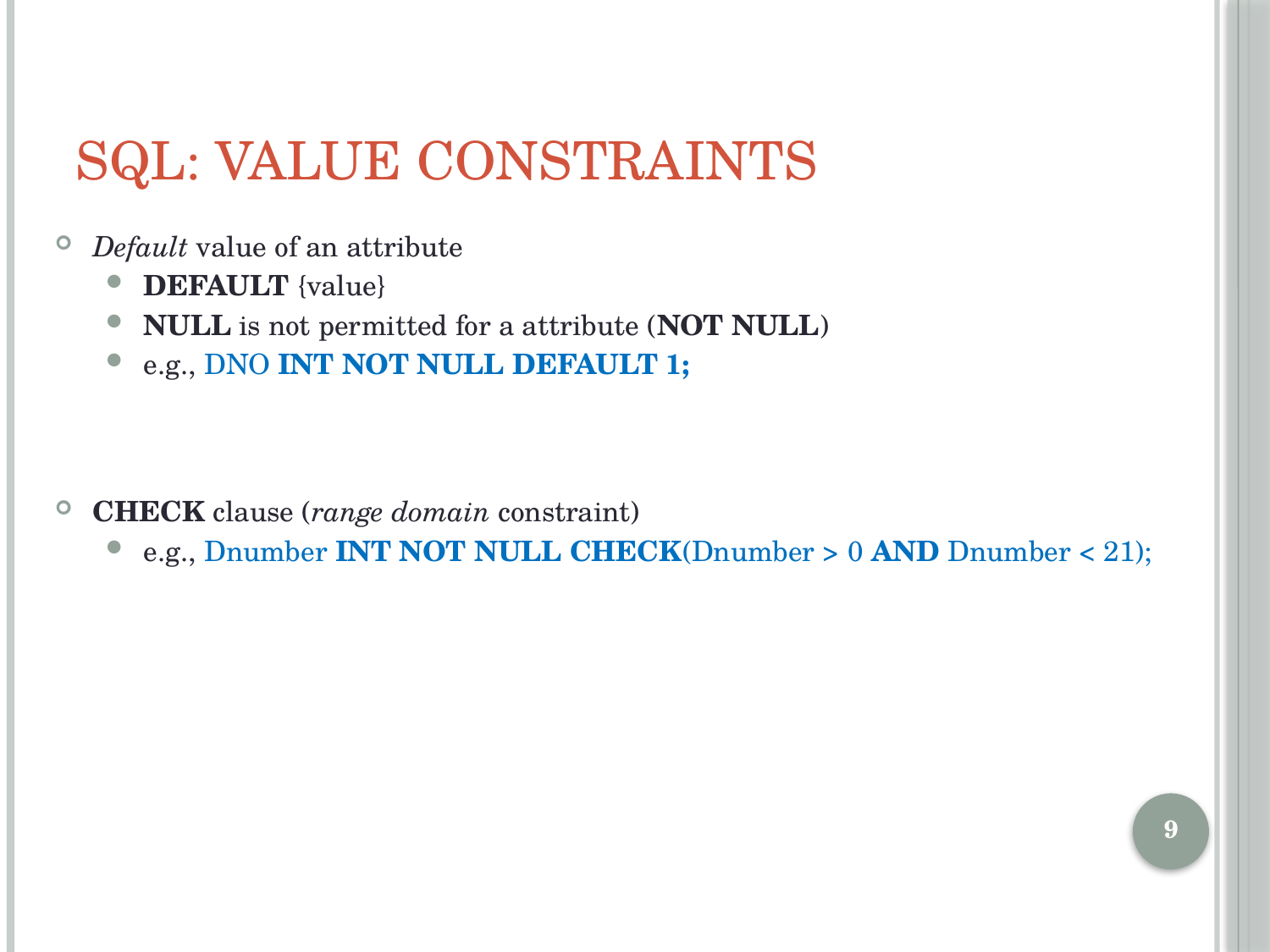

# SQL: Value Constraints
Default value of an attribute
DEFAULT {value}
NULL is not permitted for a attribute (NOT NULL)
e.g., DNO INT NOT NULL DEFAULT 1;

CHECK clause (range domain constraint)
e.g., Dnumber INT NOT NULL CHECK(Dnumber > 0 AND Dnumber < 21);

9